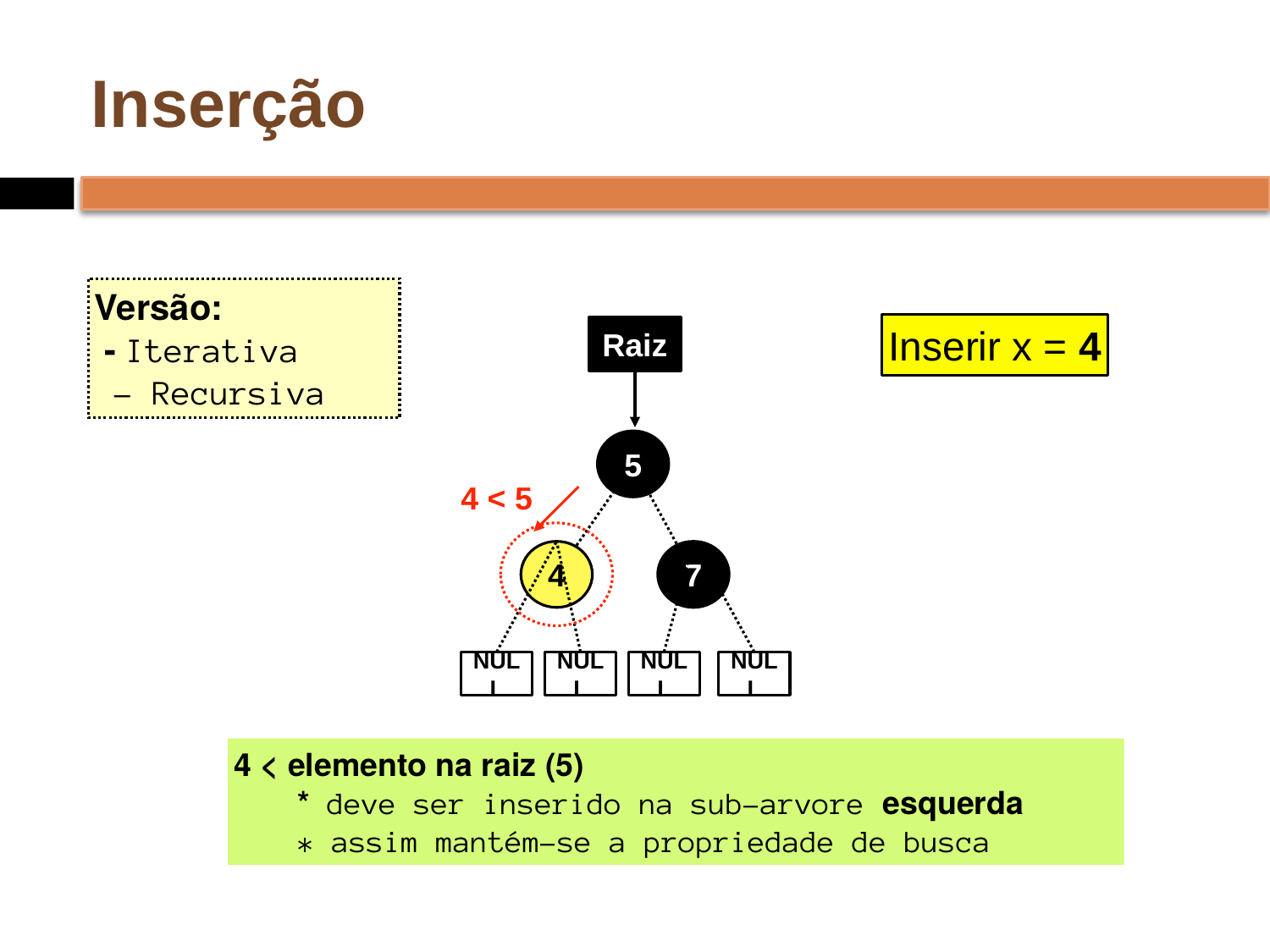

# Inserção
Versão:
 - Iterativa
 - Recursiva
Inserir x = 4
Raiz

5

4 < 5

4
7
NULL
NULL
NULL
NULL
4 < elemento na raiz (5)
* deve ser inserido na sub-arvore esquerda
* assim mantém-se a propriedade de busca
86